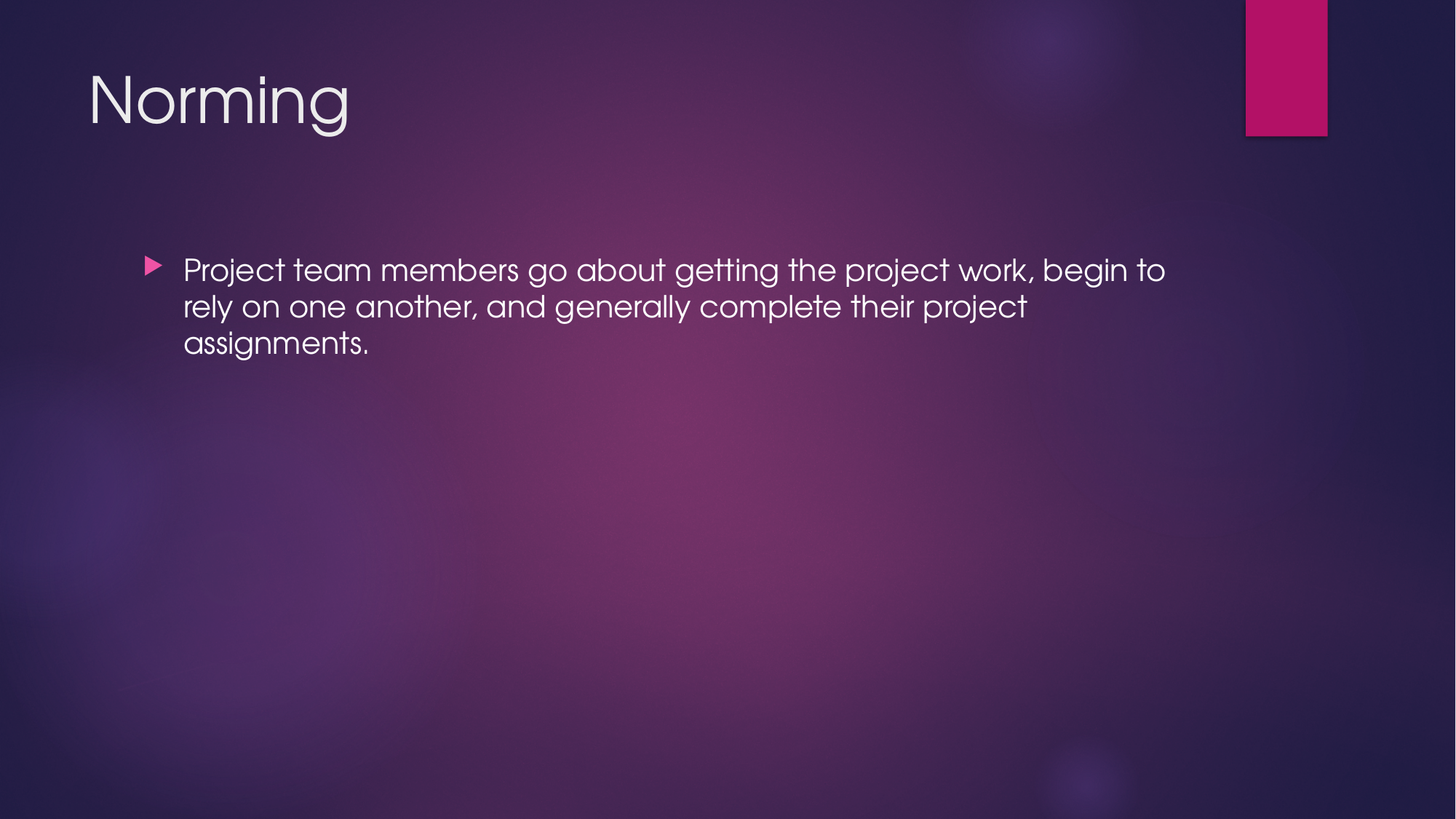

# Norming
Project team members go about getting the project work, begin to rely on one another, and generally complete their project assignments.